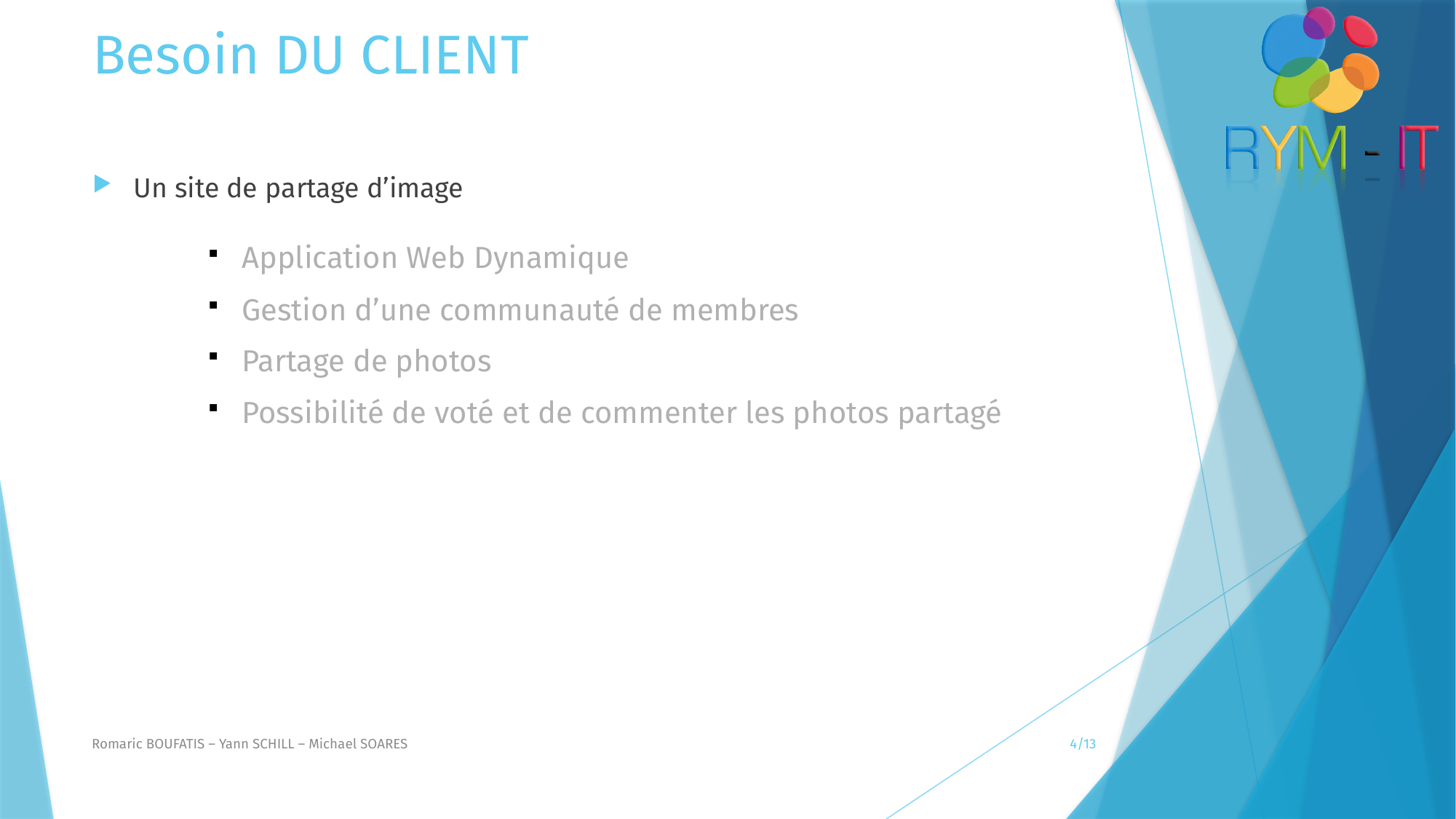

# Besoin DU CLIENT
Un site de partage d’image
Application Web Dynamique
Gestion d’une communauté de membres
Partage de photos
Possibilité de voté et de commenter les photos partagé
Romaric BOUFATIS – Yann SCHILL – Michael SOARES
4/13